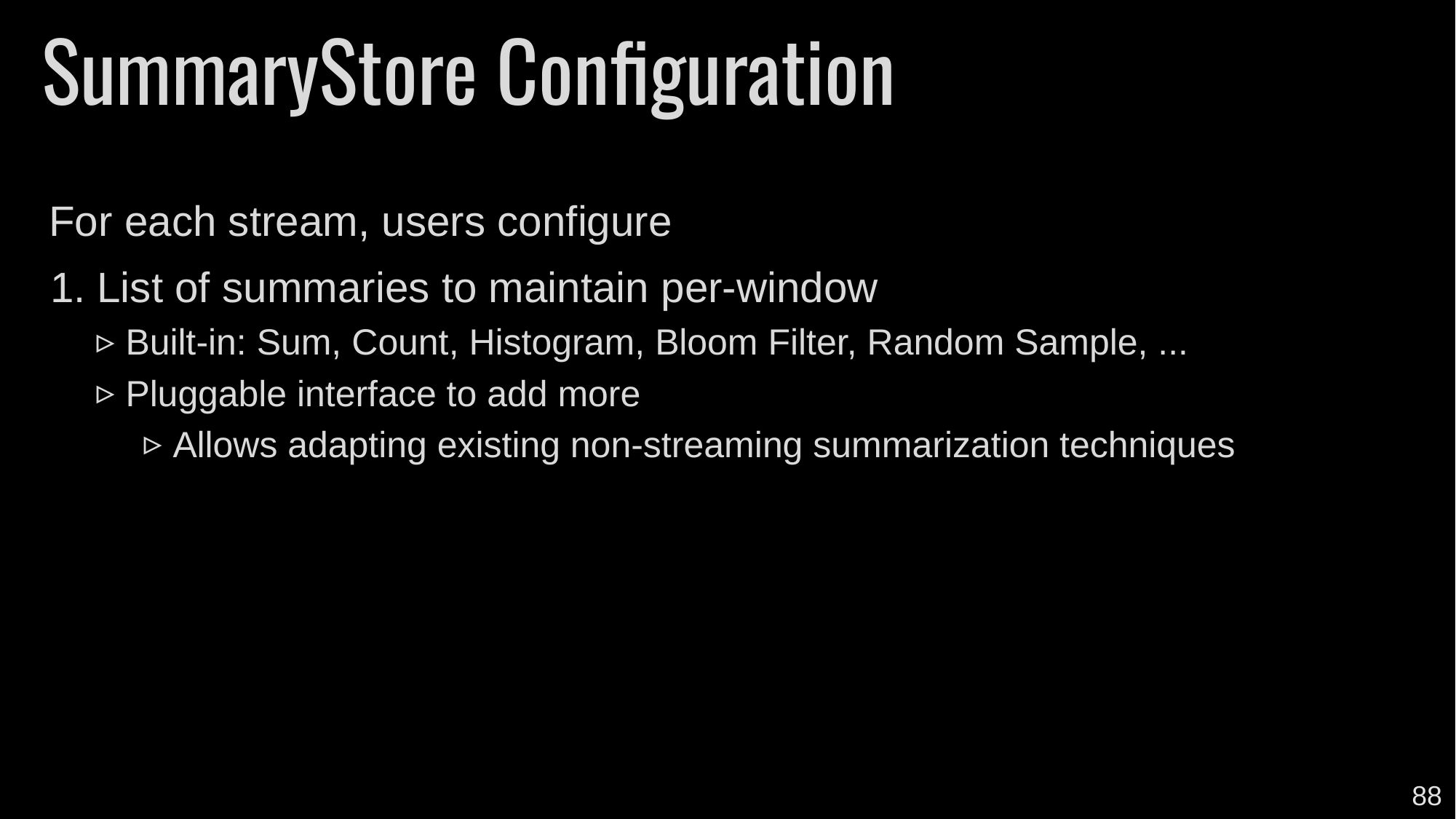

# SummaryStore Configuration
For each stream, users configure
List of summaries to maintain per-window
Built-in: Sum, Count, Histogram, Bloom Filter, Random Sample, ...
Pluggable interface to add more
Allows adapting existing non-streaming summarization techniques
88